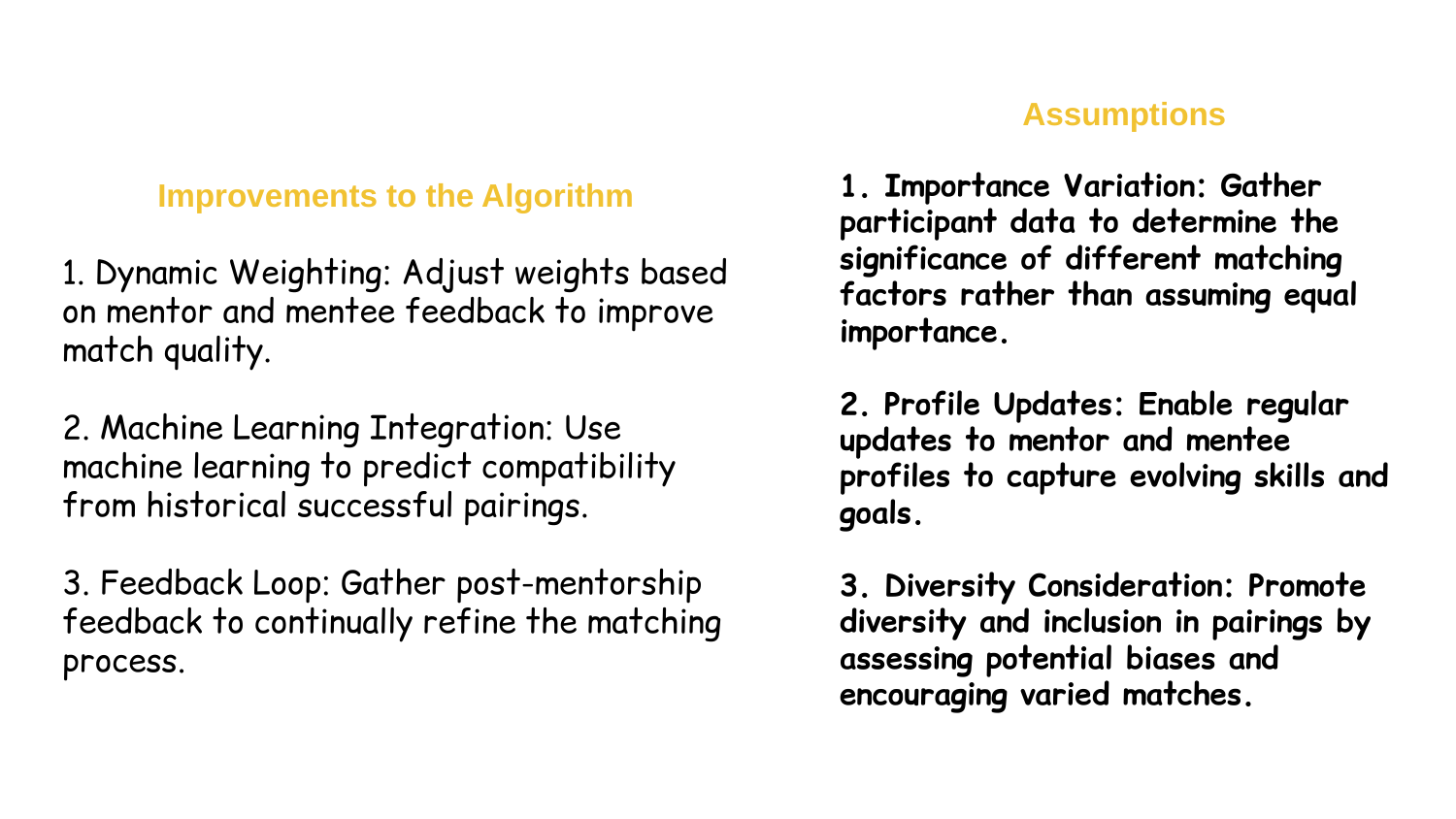

Assumptions

1. Importance Variation: Gather participant data to determine the significance of different matching factors rather than assuming equal importance.

2. Profile Updates: Enable regular updates to mentor and mentee profiles to capture evolving skills and goals.

3. Diversity Consideration: Promote diversity and inclusion in pairings by assessing potential biases and encouraging varied matches.
Improvements to the Algorithm

1. Dynamic Weighting: Adjust weights based on mentor and mentee feedback to improve match quality.

2. Machine Learning Integration: Use machine learning to predict compatibility from historical successful pairings.

3. Feedback Loop: Gather post-mentorship feedback to continually refine the matching process.